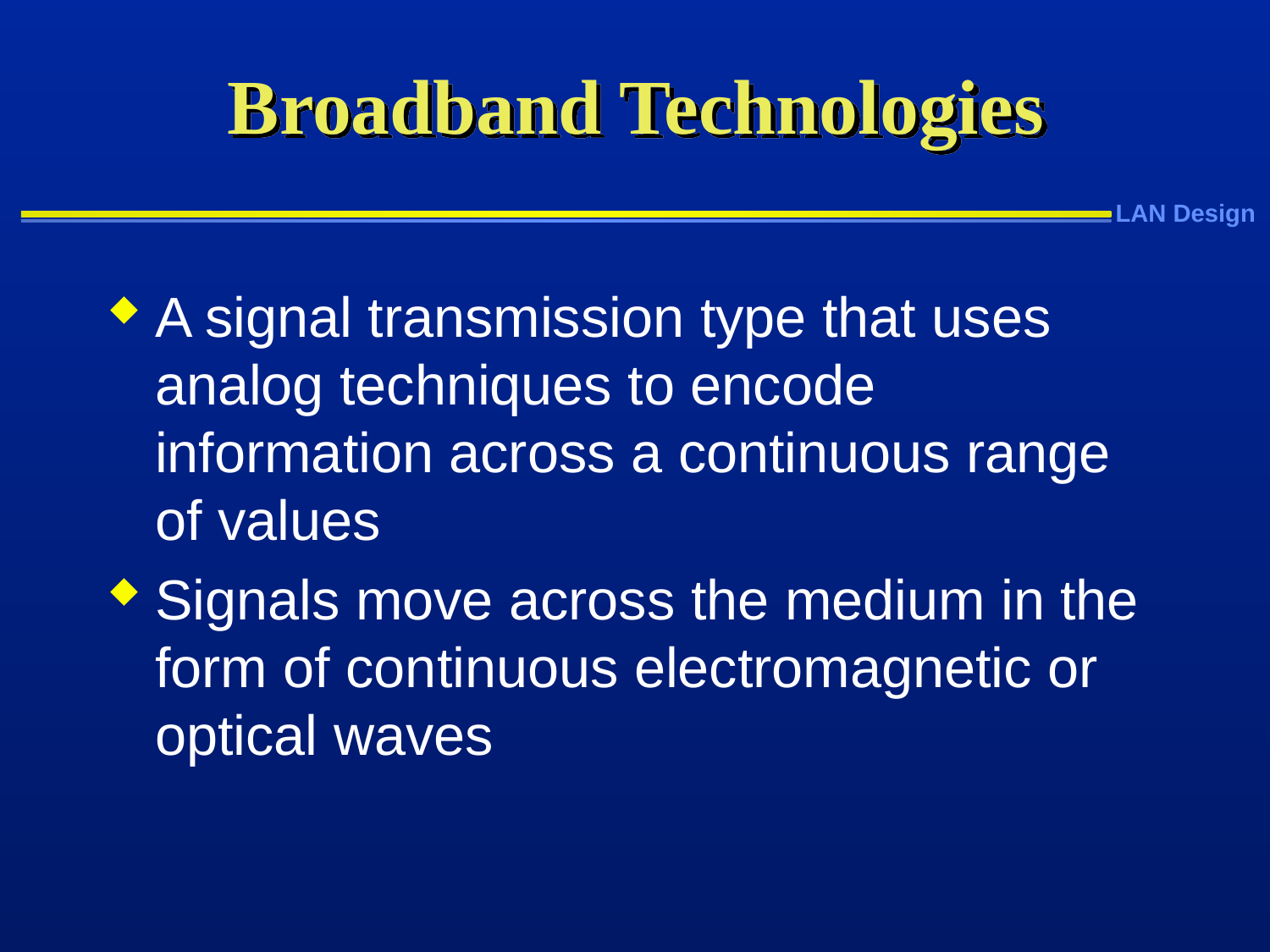

# Broadband Technologies
A signal transmission type that uses analog techniques to encode information across a continuous range of values
Signals move across the medium in the form of continuous electromagnetic or optical waves